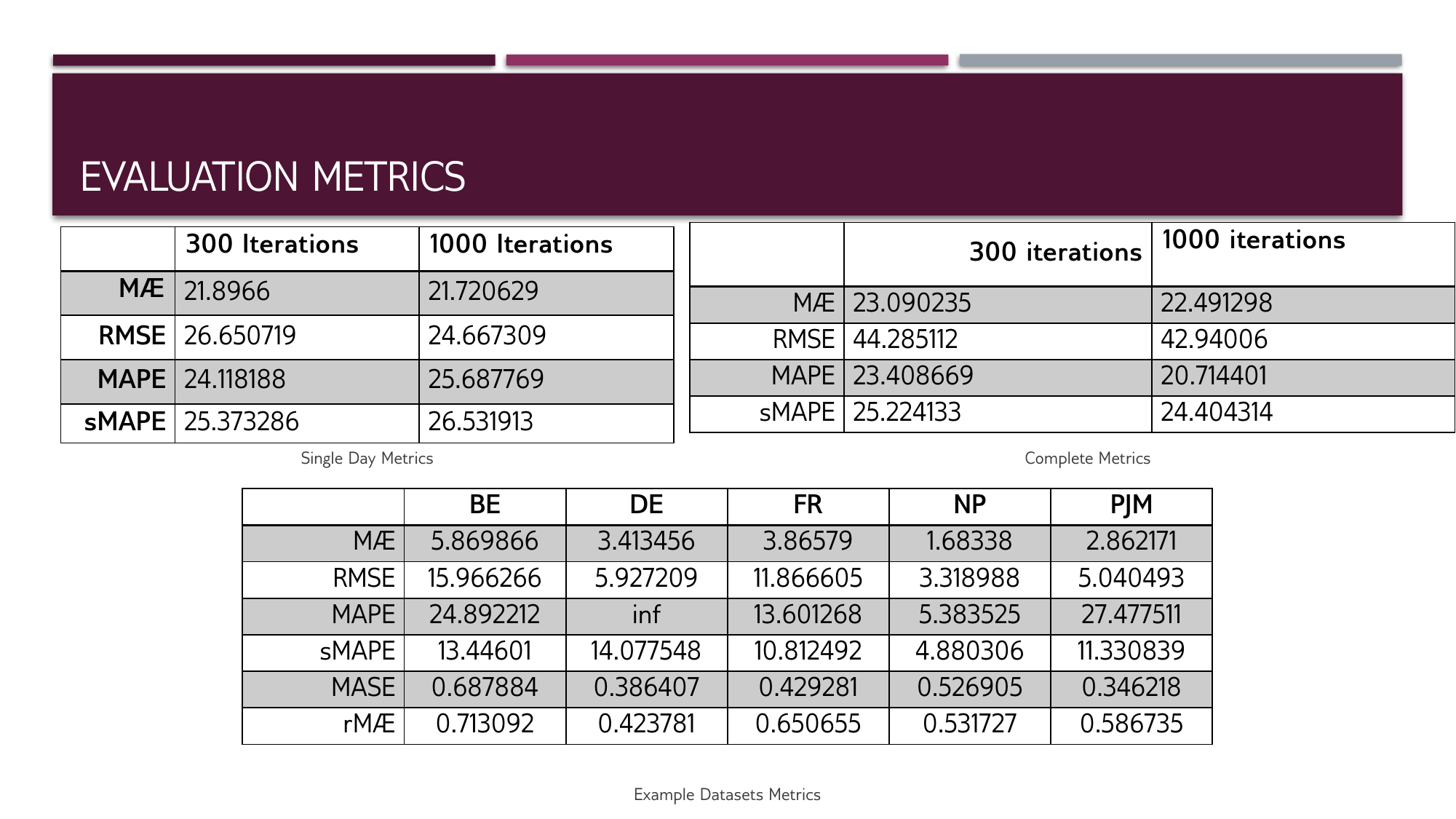

# Evaluation metrics
|  | 300 iterations | 1000 iterations |
| --- | --- | --- |
| MAE | 23.090235 | 22.491298 |
| RMSE | 44.285112 | 42.94006 |
| MAPE | 23.408669 | 20.714401 |
| sMAPE | 25.224133 | 24.404314 |
|  | 300 Iterations | 1000 Iterations |
| --- | --- | --- |
| MAE | 21.8966 | 21.720629 |
| RMSE | 26.650719 | 24.667309 |
| MAPE | 24.118188 | 25.687769 |
| sMAPE | 25.373286 | 26.531913 |
Single Day Metrics
Complete Metrics
|  | BE | DE | FR | NP | PJM |
| --- | --- | --- | --- | --- | --- |
| MAE | 5.869866 | 3.413456 | 3.86579 | 1.68338 | 2.862171 |
| RMSE | 15.966266 | 5.927209 | 11.866605 | 3.318988 | 5.040493 |
| MAPE | 24.892212 | inf | 13.601268 | 5.383525 | 27.477511 |
| sMAPE | 13.44601 | 14.077548 | 10.812492 | 4.880306 | 11.330839 |
| MASE | 0.687884 | 0.386407 | 0.429281 | 0.526905 | 0.346218 |
| rMAE | 0.713092 | 0.423781 | 0.650655 | 0.531727 | 0.586735 |
Example Datasets Metrics